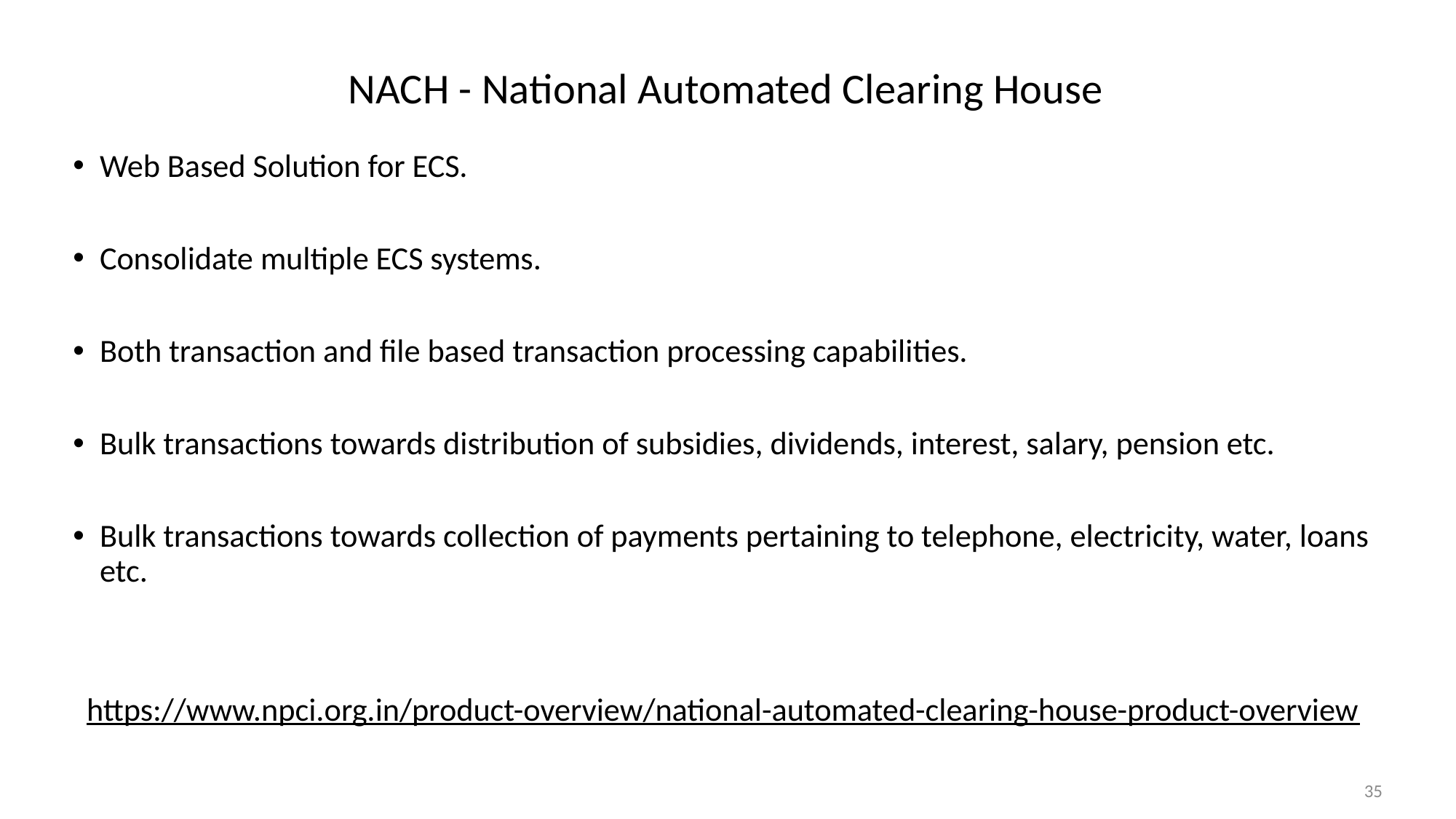

# NACH - National Automated Clearing House
Web Based Solution for ECS.

Consolidate multiple ECS systems.

Both transaction and file based transaction processing capabilities.

Bulk transactions towards distribution of subsidies, dividends, interest, salary, pension etc.

Bulk transactions towards collection of payments pertaining to telephone, electricity, water, loans etc.

https://www.npci.org.in/product-overview/national-automated-clearing-house-product-overview
35